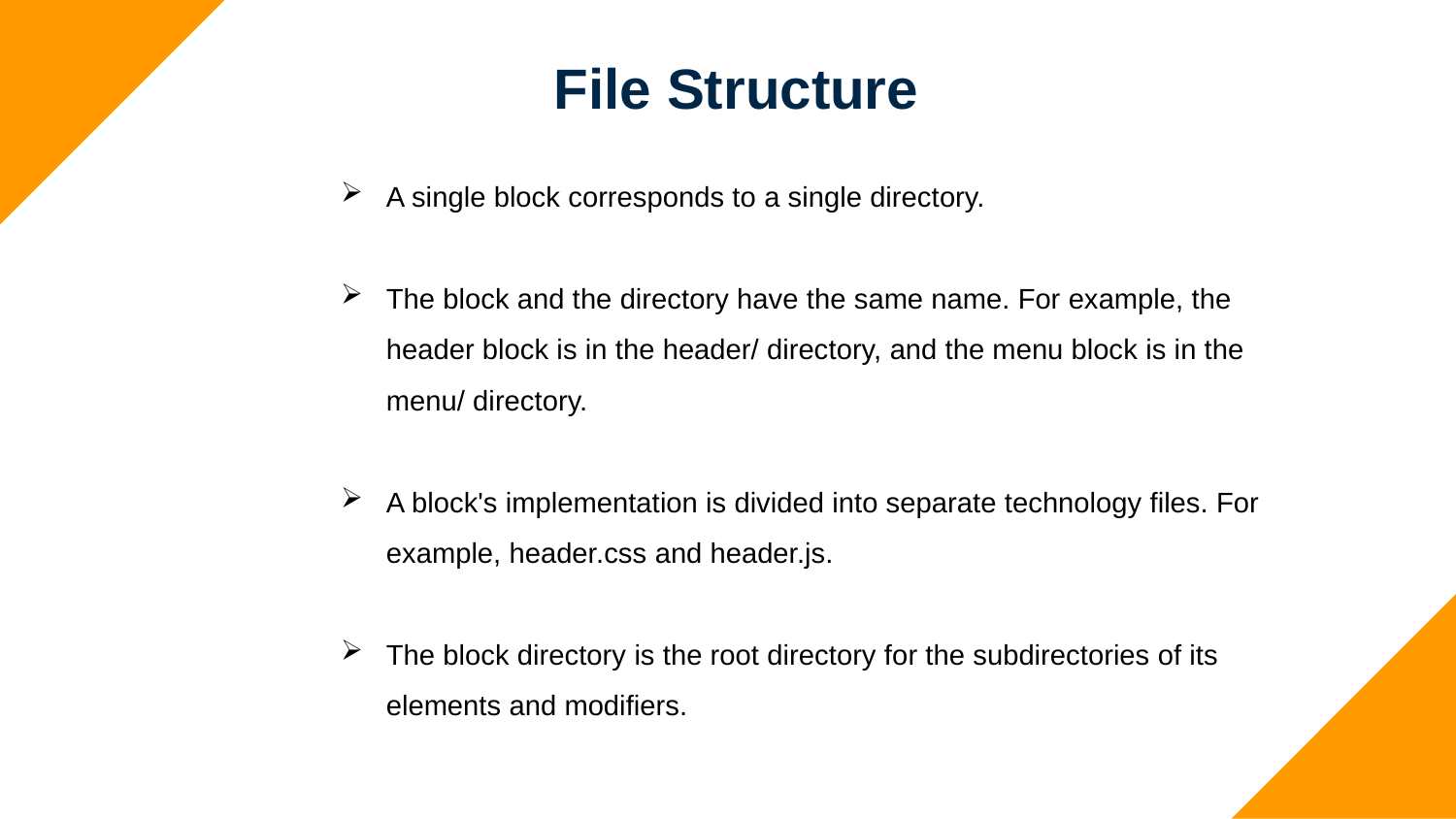

File Structure
A single block corresponds to a single directory.

The block and the directory have the same name. For example, the header block is in the header/ directory, and the menu block is in the menu/ directory.

A block's implementation is divided into separate technology files. For example, header.css and header.js.

The block directory is the root directory for the subdirectories of its elements and modifiers.